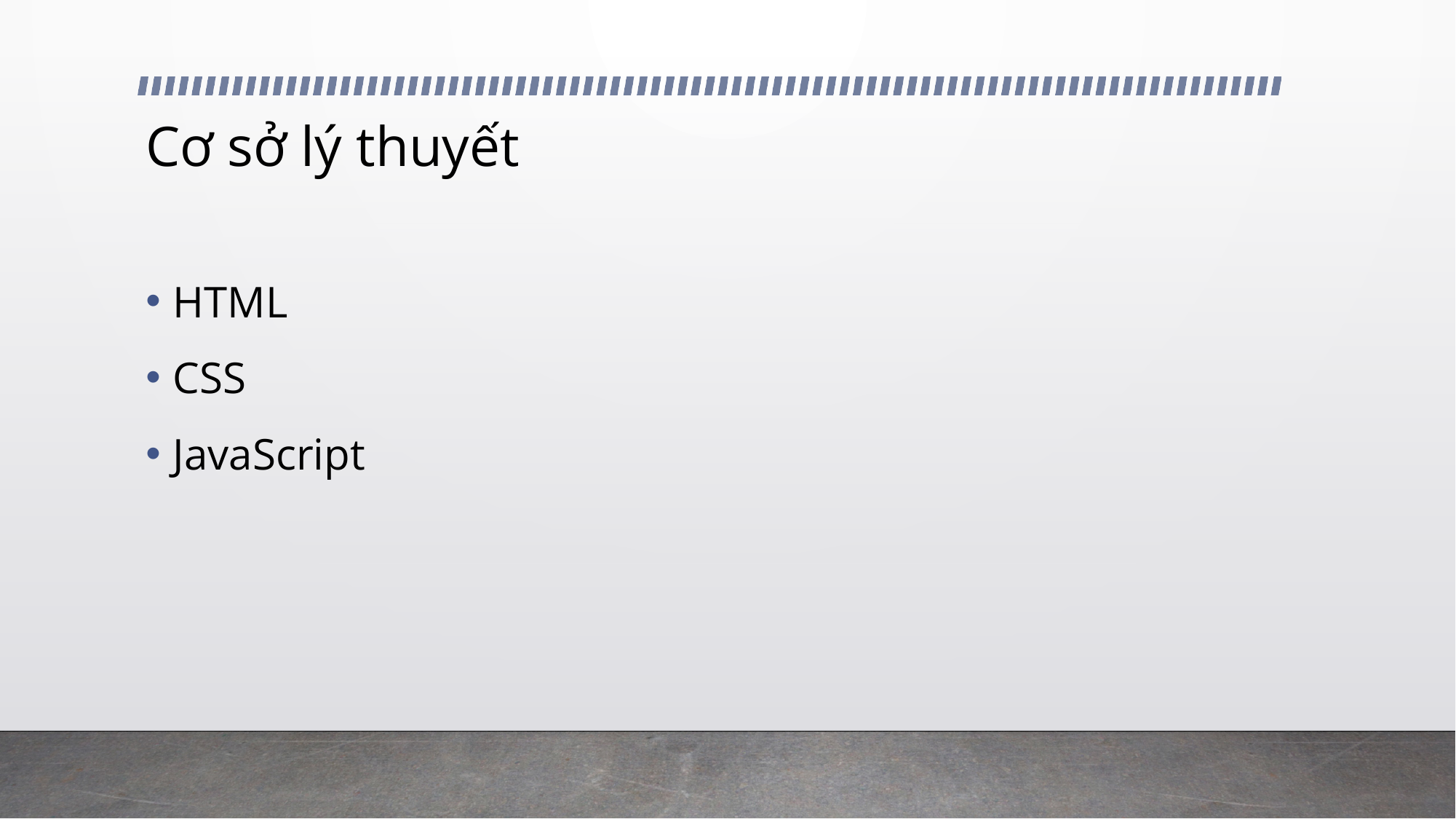

# Cơ sở lý thuyết
HTML
CSS
JavaScript